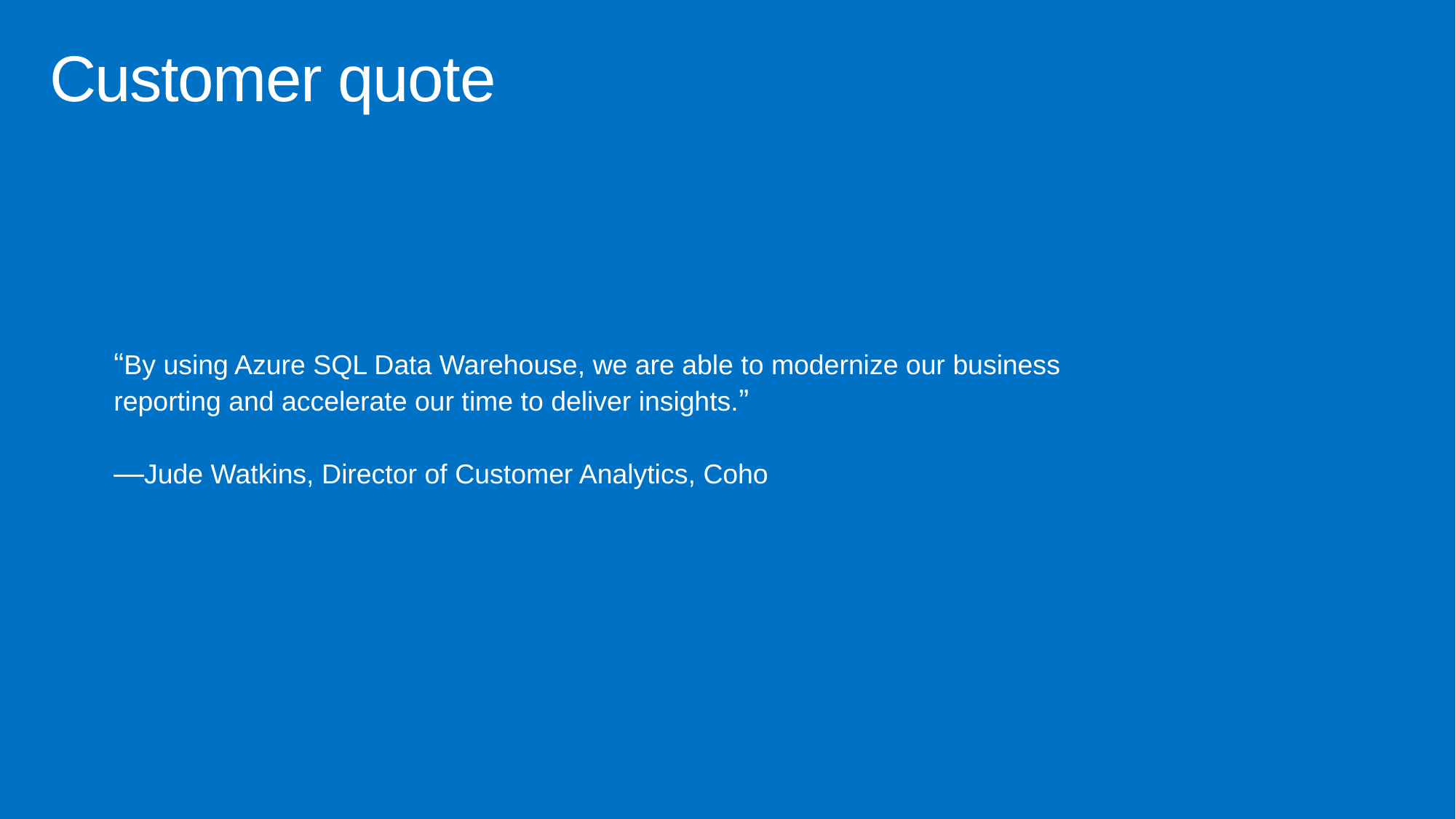

# Customer quote

“By using Azure SQL Data Warehouse, we are able to modernize our business reporting and accelerate our time to deliver insights.”

—Jude Watkins, Director of Customer Analytics, Coho